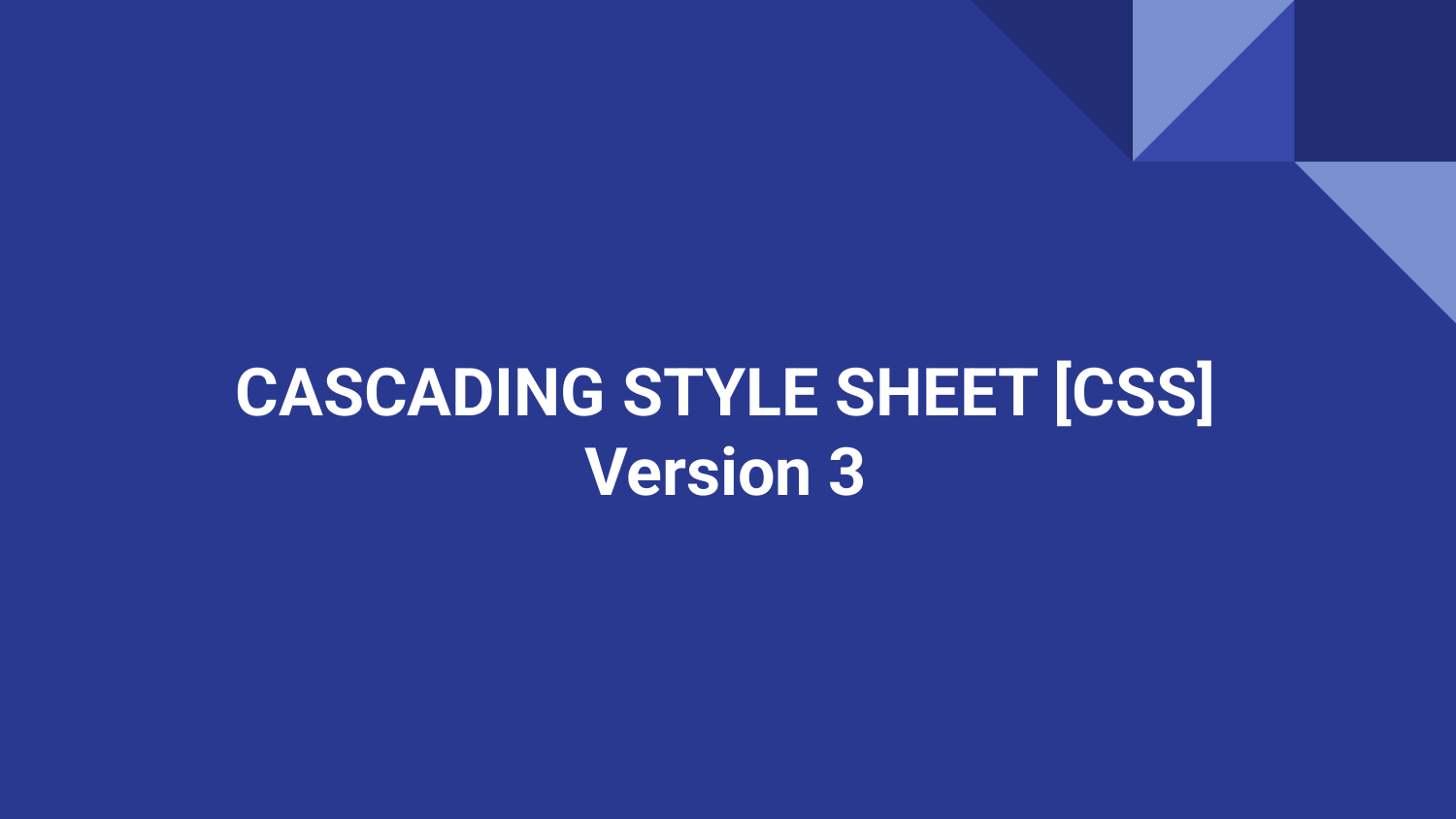

# CASCADING STYLE SHEET [CSS] Version 3